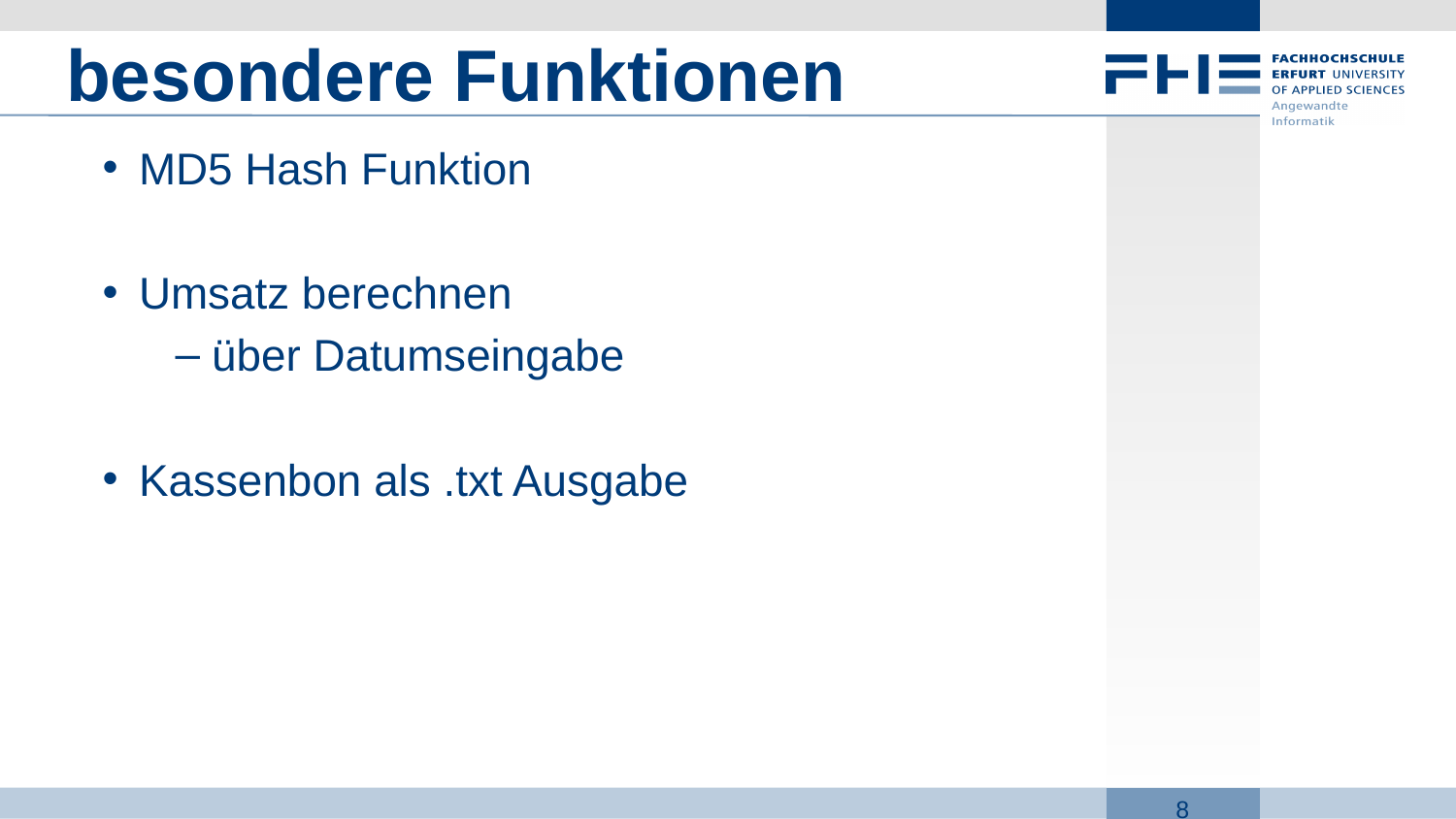

# besondere Funktionen
MD5 Hash Funktion

Umsatz berechnen
über Datumseingabe

Kassenbon als .txt Ausgabe